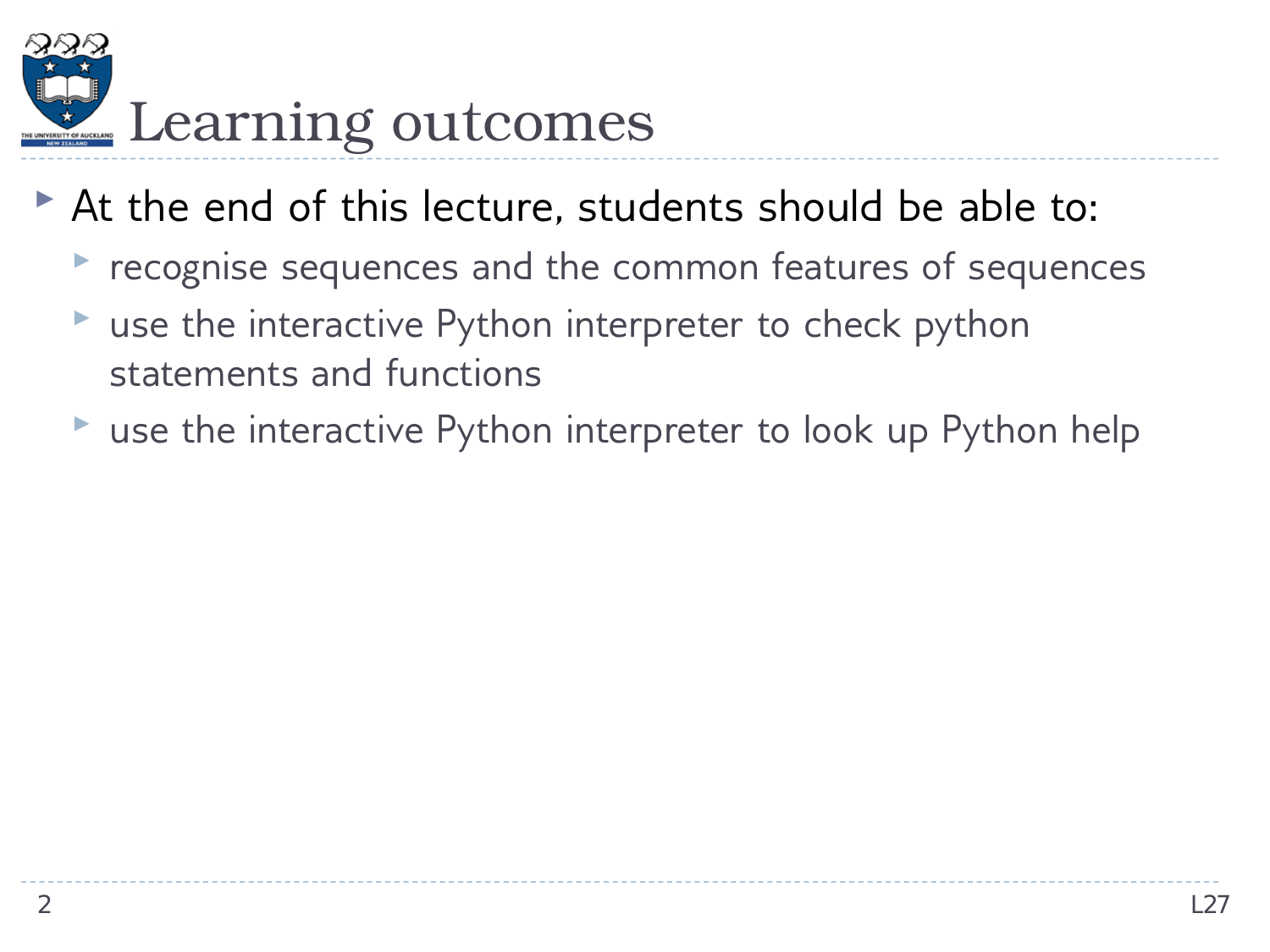

# Learning outcomes
At the end of this lecture, students should be able to:
recognise sequences and the common features of sequences
use the interactive Python interpreter to check python statements and functions
use the interactive Python interpreter to look up Python help

2
L27